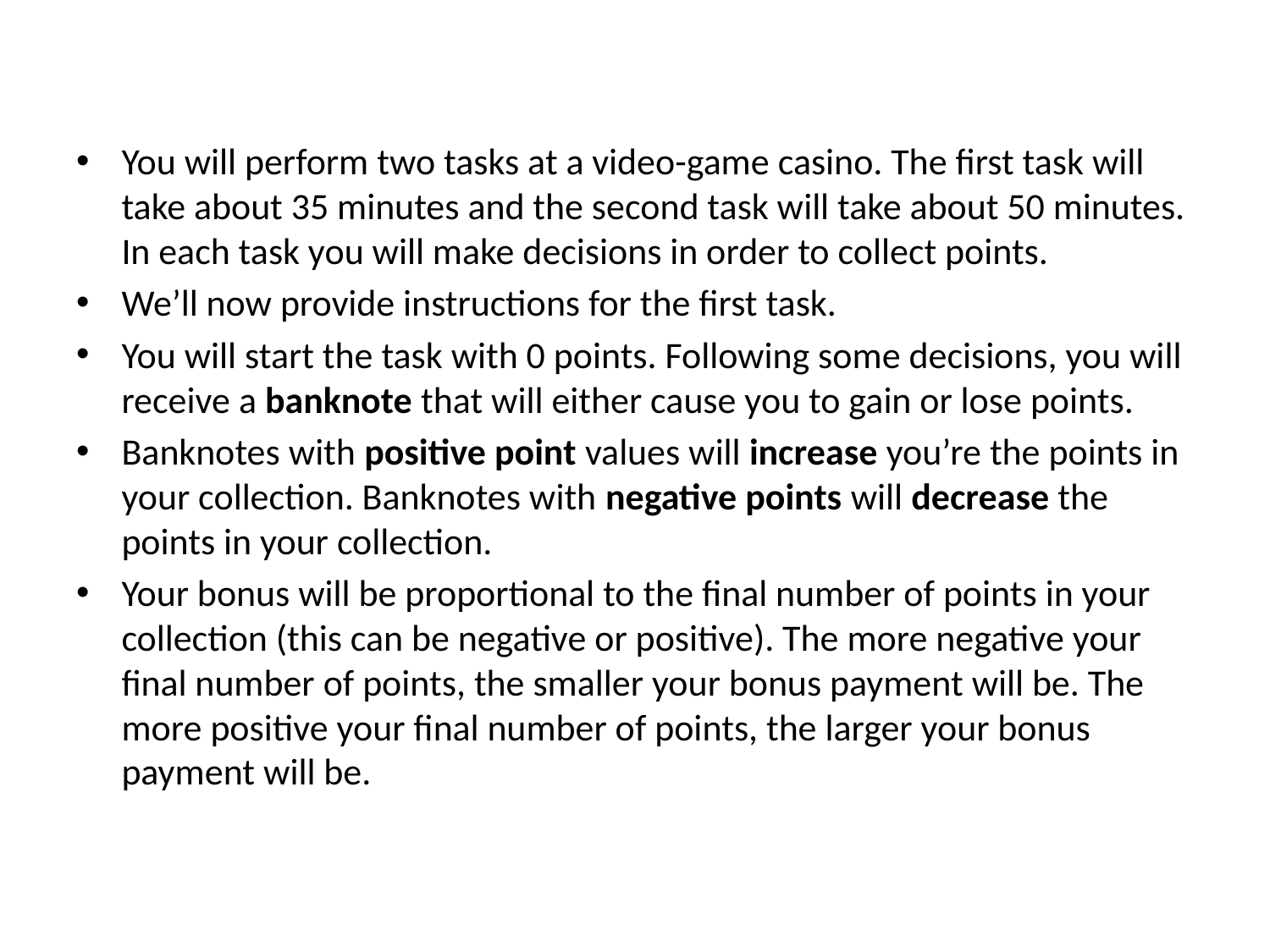

You will perform two tasks at a video-game casino. The first task will take about 35 minutes and the second task will take about 50 minutes. In each task you will make decisions in order to collect points.
We’ll now provide instructions for the first task.
You will start the task with 0 points. Following some decisions, you will receive a banknote that will either cause you to gain or lose points.
Banknotes with positive point values will increase you’re the points in your collection. Banknotes with negative points will decrease the points in your collection.
Your bonus will be proportional to the final number of points in your collection (this can be negative or positive). The more negative your final number of points, the smaller your bonus payment will be. The more positive your final number of points, the larger your bonus payment will be.